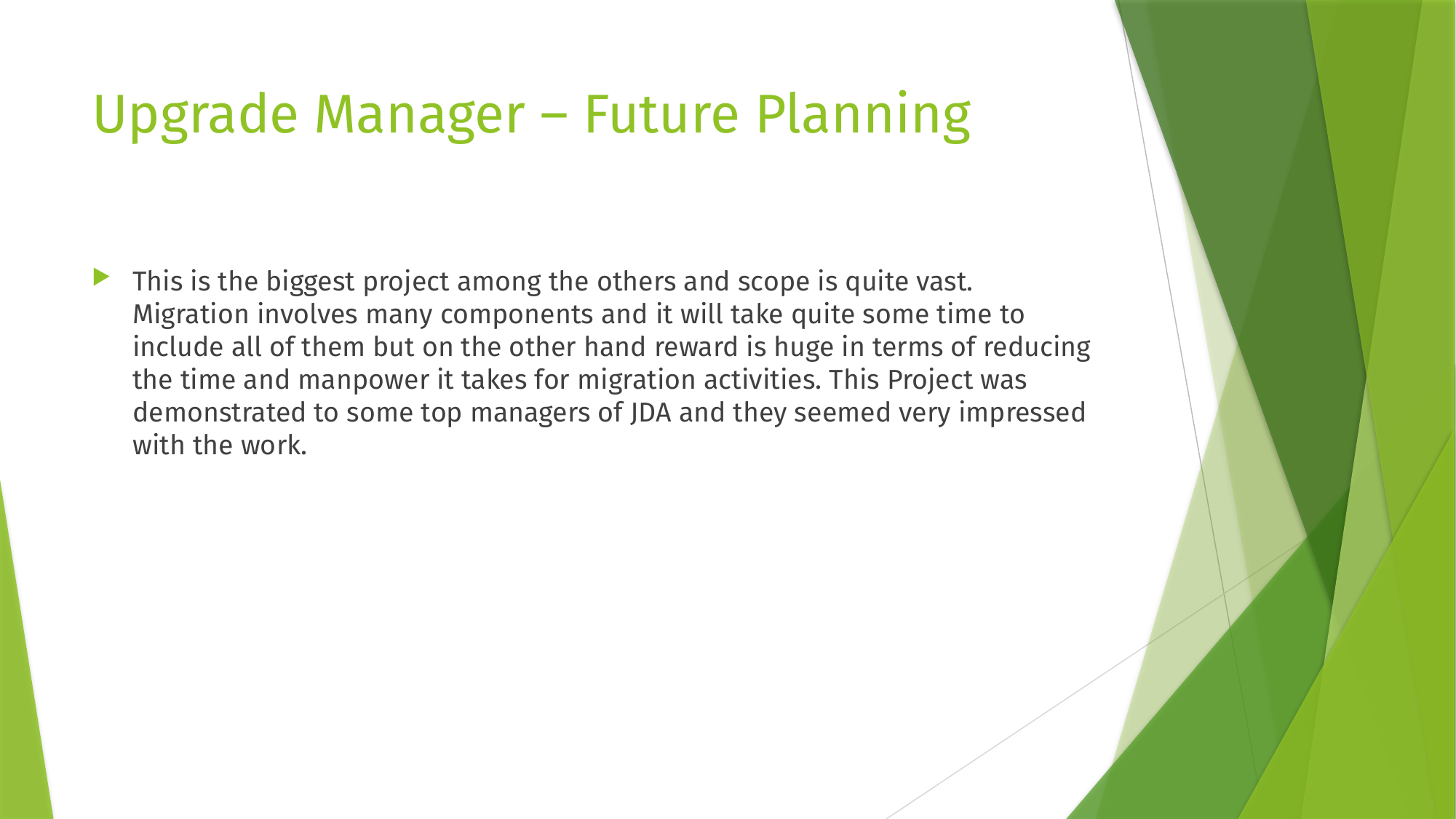

# Upgrade Manager – Future Planning
This is the biggest project among the others and scope is quite vast. Migration involves many components and it will take quite some time to include all of them but on the other hand reward is huge in terms of reducing the time and manpower it takes for migration activities. This Project was demonstrated to some top managers of JDA and they seemed very impressed with the work.